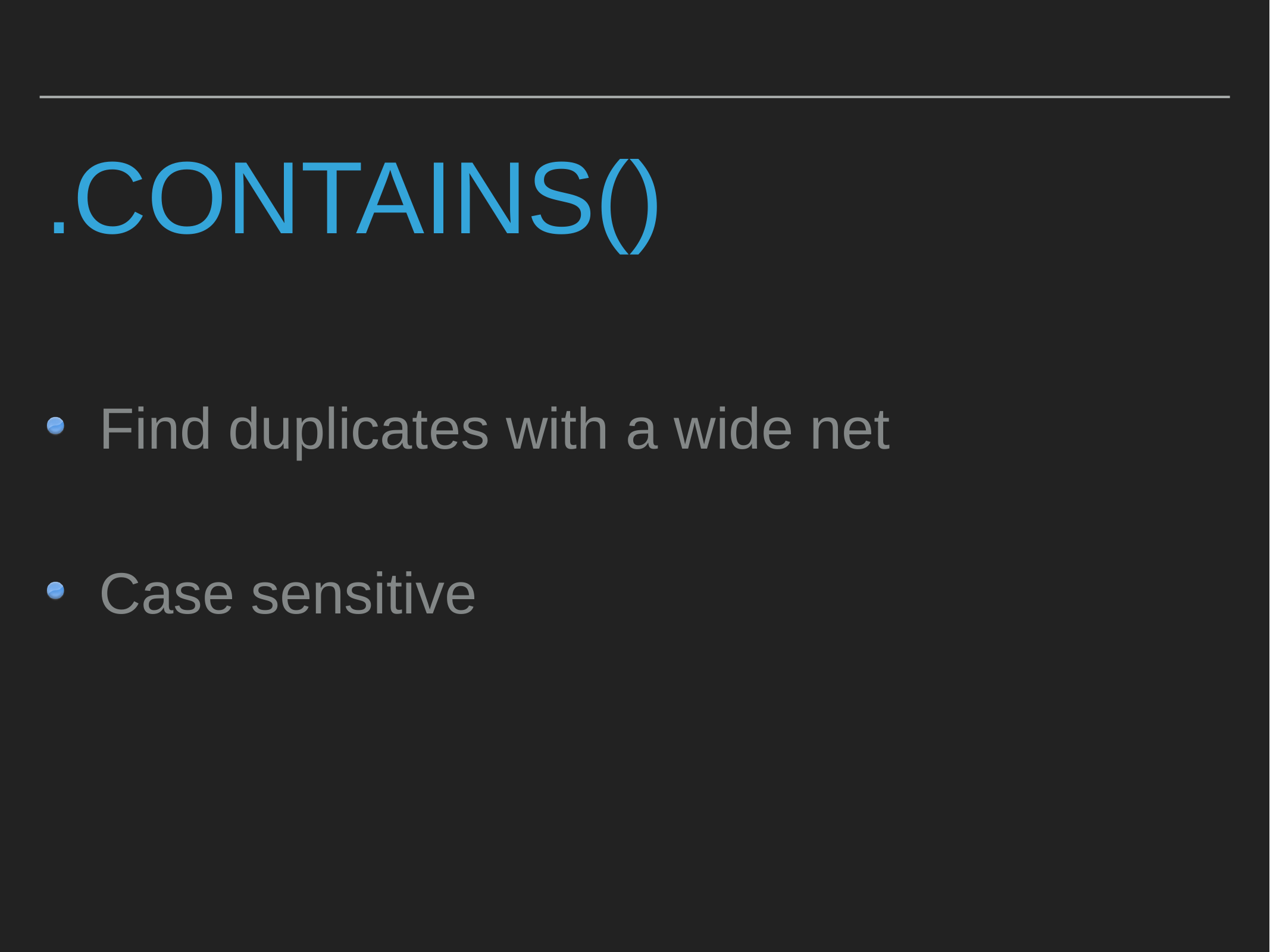

# .contains()
Find duplicates with a wide net
Case sensitive